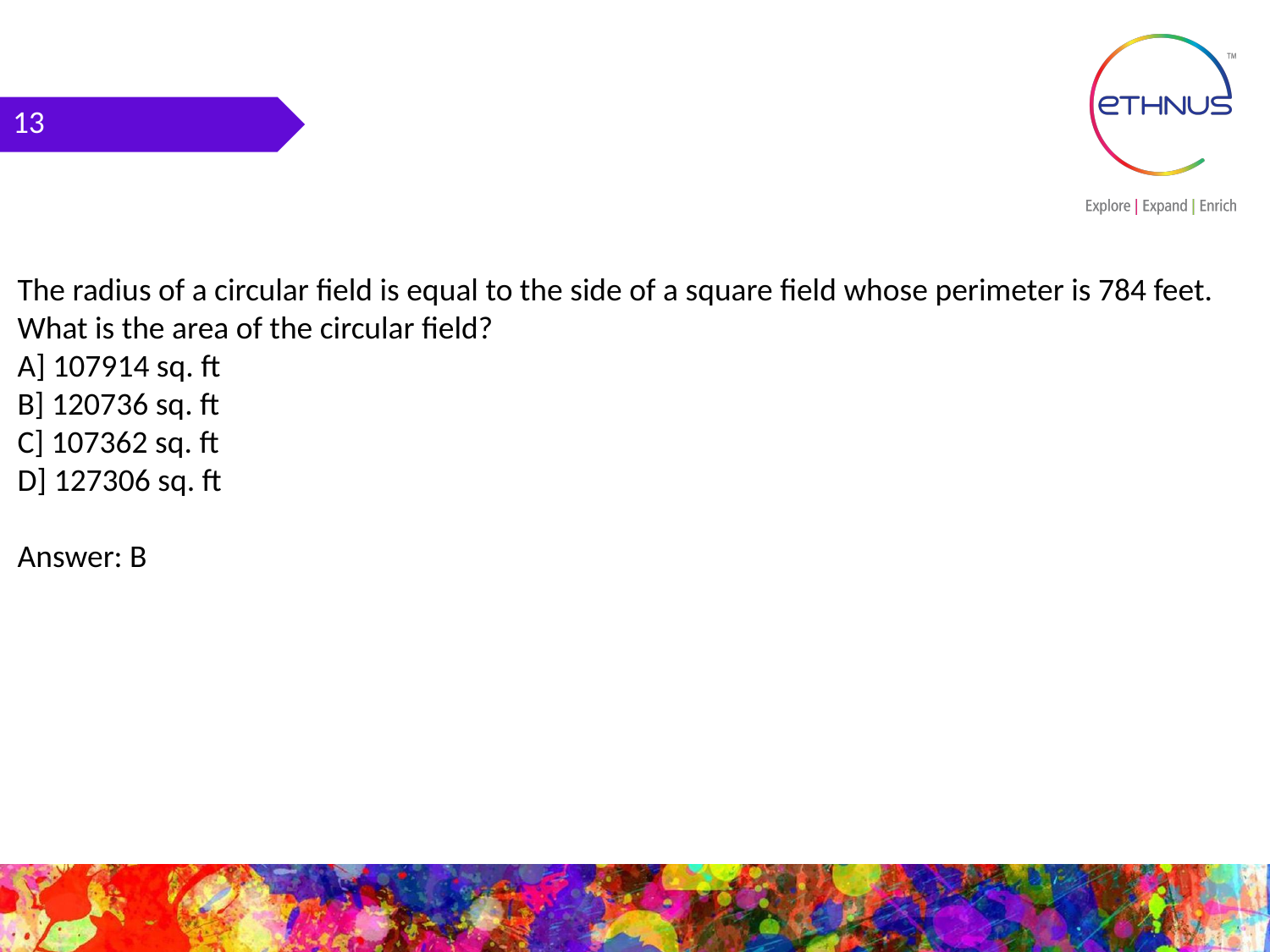

13
The radius of a circular field is equal to the side of a square field whose perimeter is 784 feet. What is the area of the circular field?
A] 107914 sq. ft
B] 120736 sq. ft
C] 107362 sq. ft
D] 127306 sq. ft

Answer: B